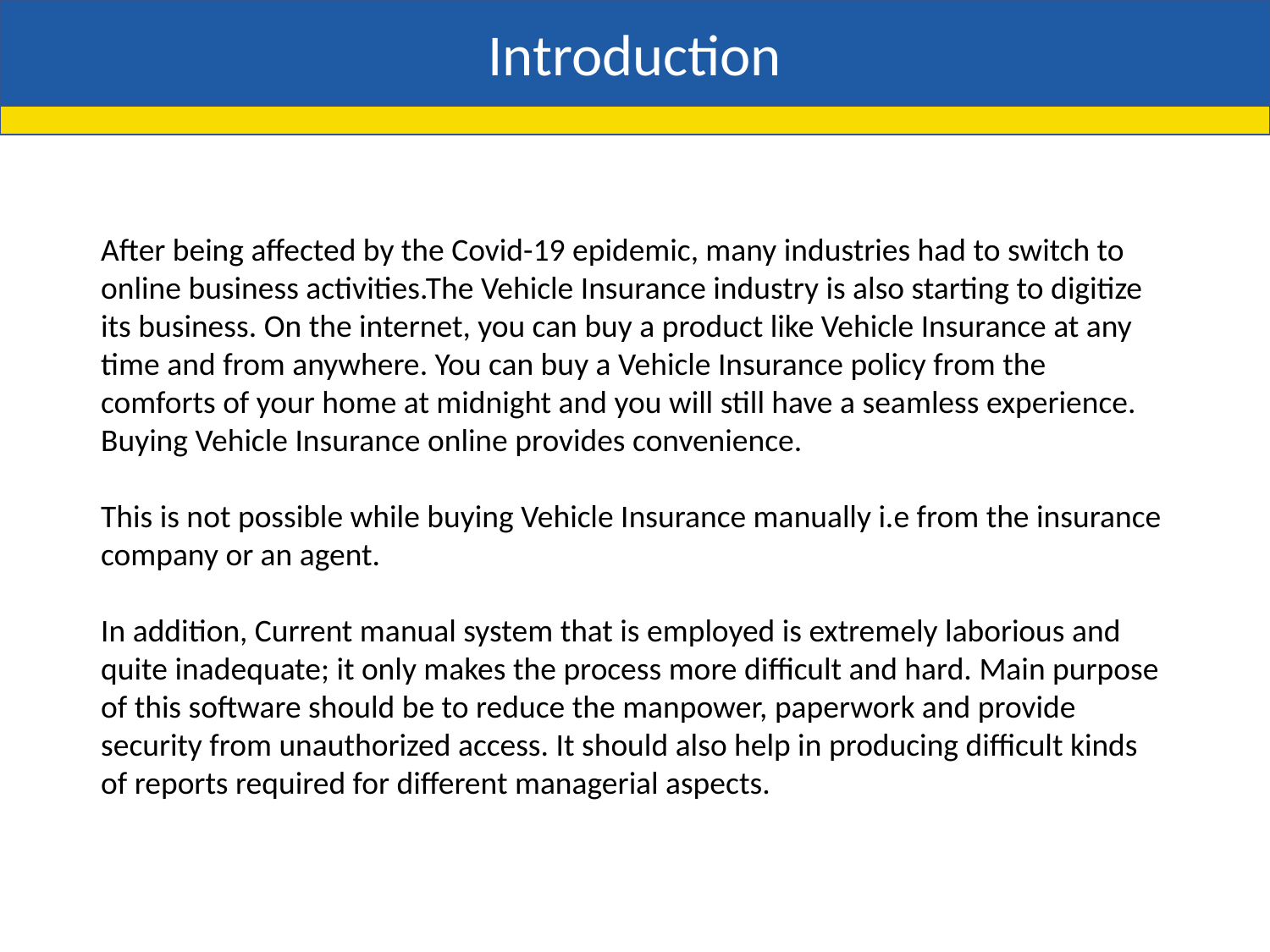

Introduction

After being affected by the Covid-19 epidemic, many industries had to switch to online business activities.The Vehicle Insurance industry is also starting to digitize its business. On the internet, you can buy a product like Vehicle Insurance at any time and from anywhere. You can buy a Vehicle Insurance policy from the comforts of your home at midnight and you will still have a seamless experience. Buying Vehicle Insurance online provides convenience.

This is not possible while buying Vehicle Insurance manually i.e from the insurance company or an agent.

In addition, Current manual system that is employed is extremely laborious and quite inadequate; it only makes the process more difficult and hard. Main purpose of this software should be to reduce the manpower, paperwork and provide security from unauthorized access. It should also help in producing difficult kinds of reports required for different managerial aspects.